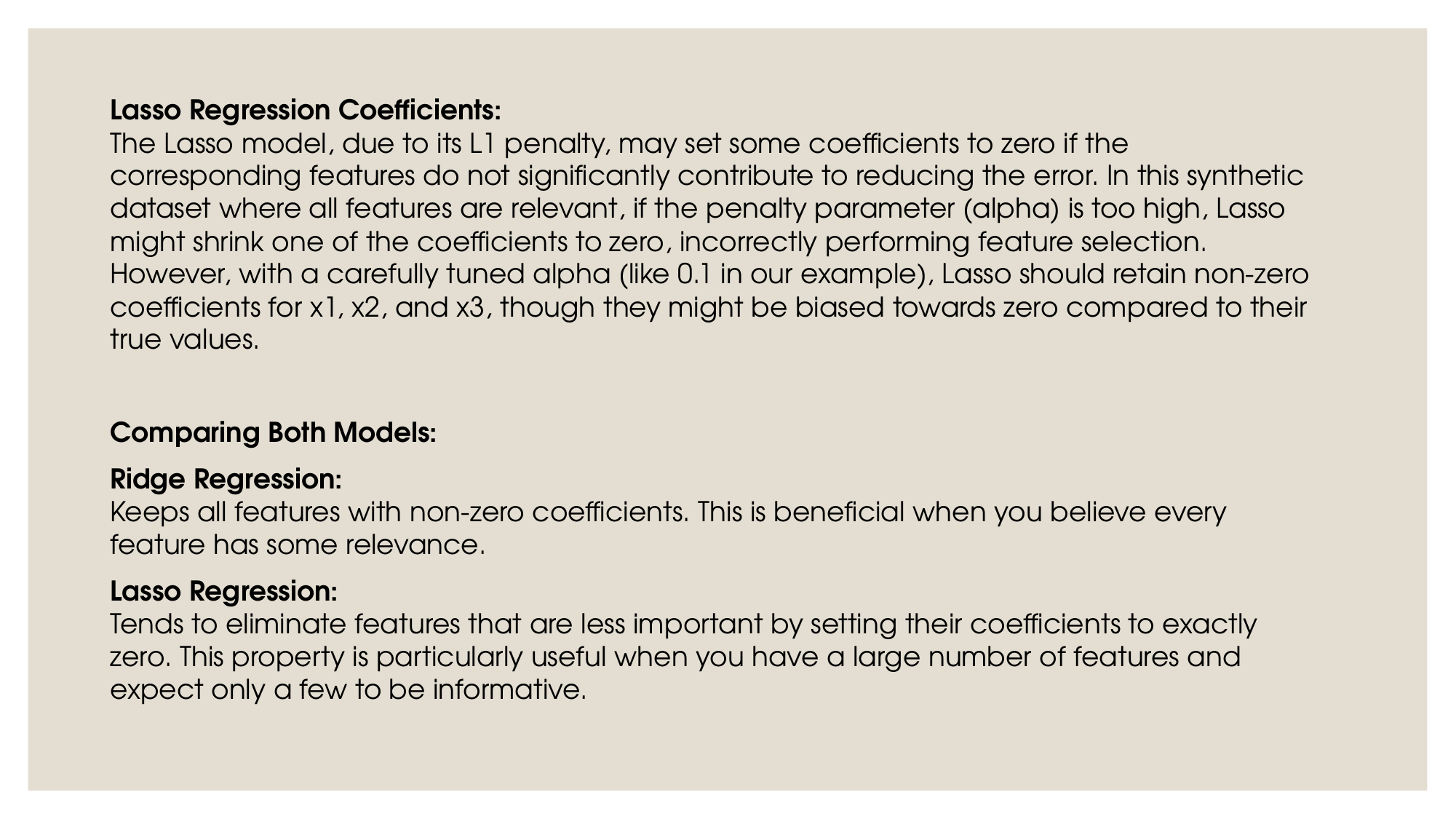

#
Lasso Regression Coefficients:
The Lasso model, due to its L1 penalty, may set some coefficients to zero if the corresponding features do not significantly contribute to reducing the error. In this synthetic dataset where all features are relevant, if the penalty parameter (alpha) is too high, Lasso might shrink one of the coefficients to zero, incorrectly performing feature selection. However, with a carefully tuned alpha (like 0.1 in our example), Lasso should retain non-zero coefficients for x1​, x2​, and x3​, though they might be biased towards zero compared to their true values.

Comparing Both Models:
Ridge Regression:
Keeps all features with non-zero coefficients. This is beneficial when you believe every feature has some relevance.
Lasso Regression:
Tends to eliminate features that are less important by setting their coefficients to exactly zero. This property is particularly useful when you have a large number of features and expect only a few to be informative.